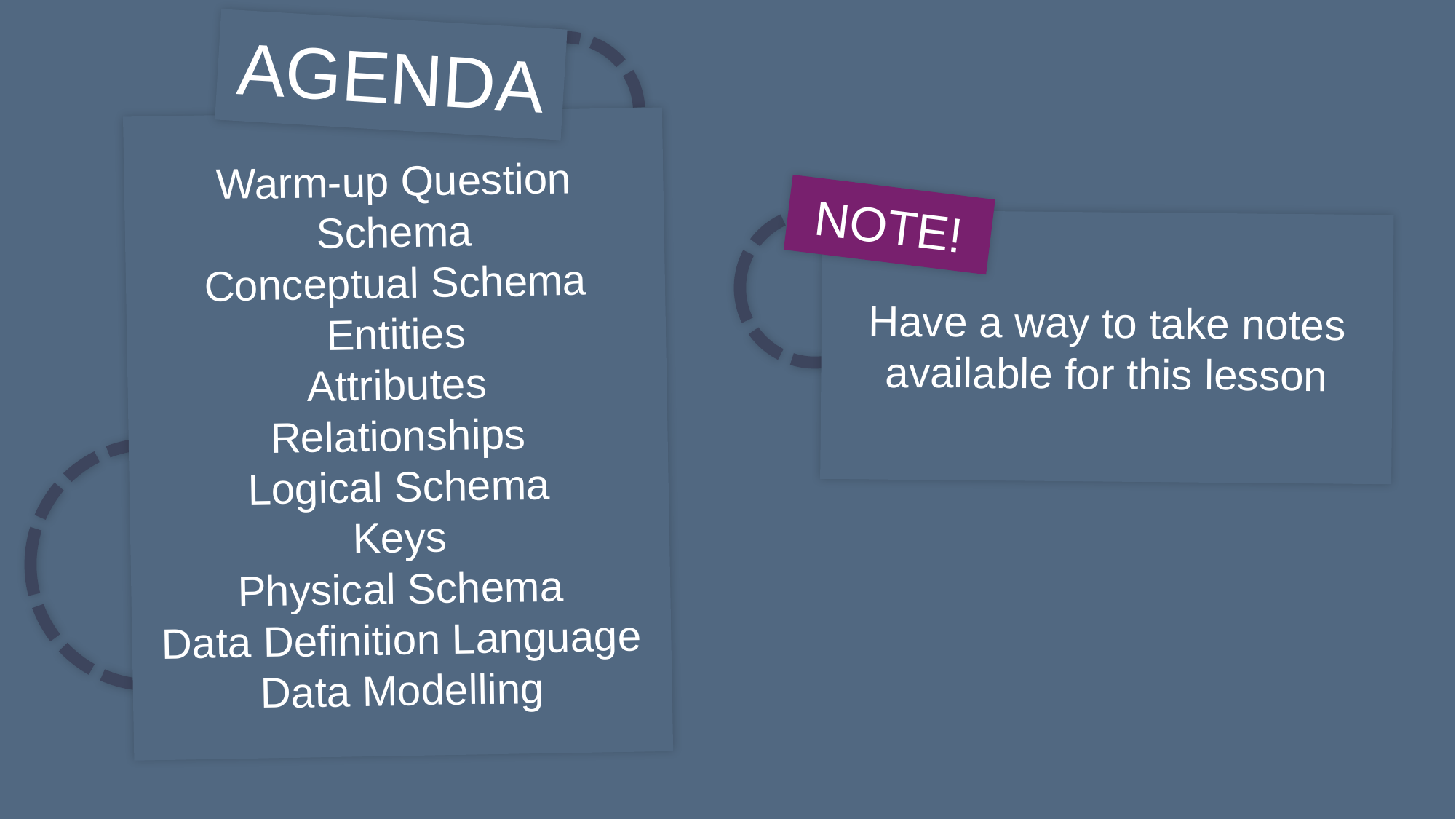

AGENDA

Warm-up Question
Schema
Conceptual Schema
Entities
Attributes
Relationships
Logical Schema
Keys
Physical Schema
Data Definition Language
Data Modelling
NOTE!
Have a way to take notes available for this lesson